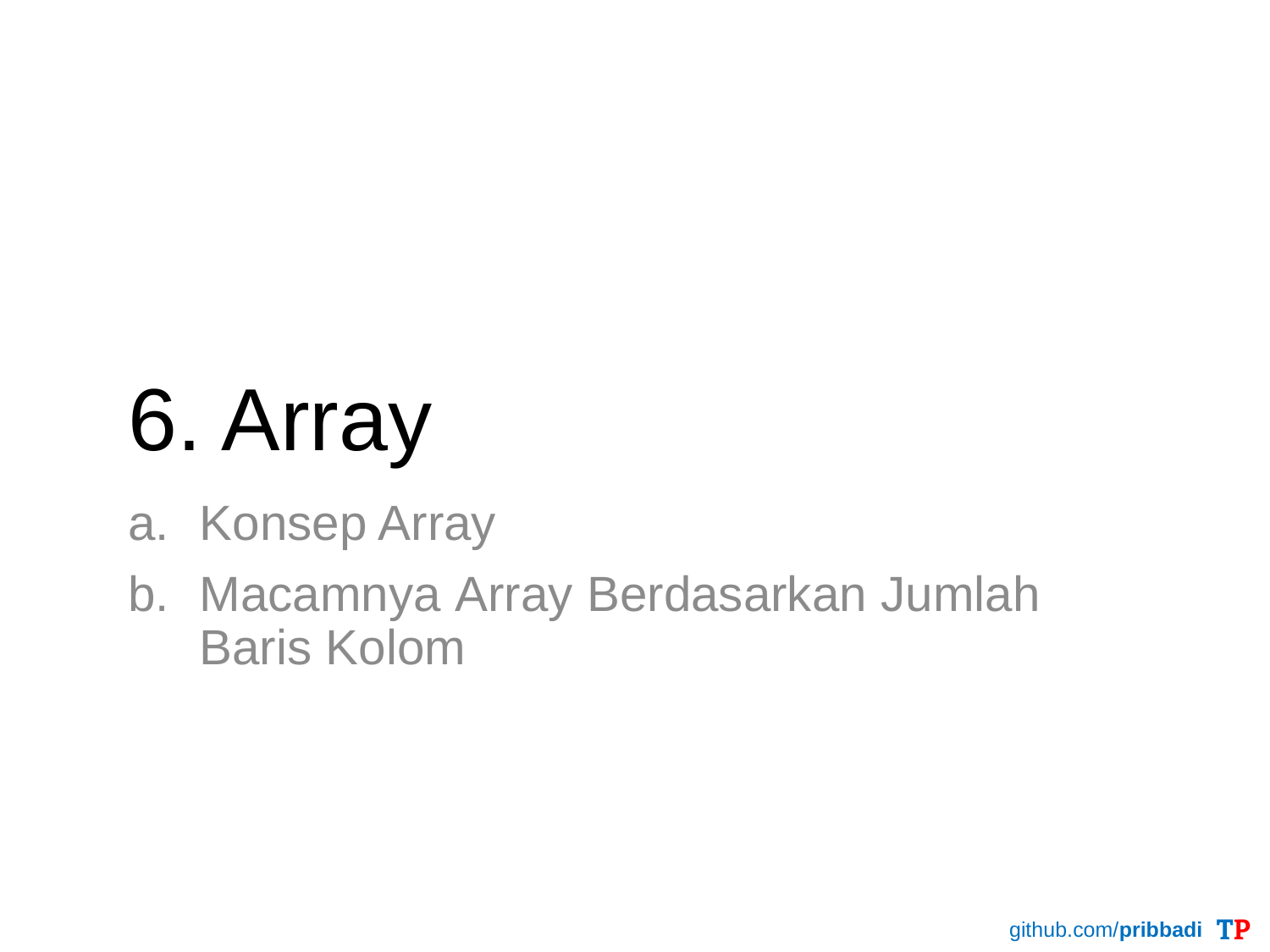

# 6. Array
Konsep Array
Macamnya Array Berdasarkan Jumlah Baris Kolom